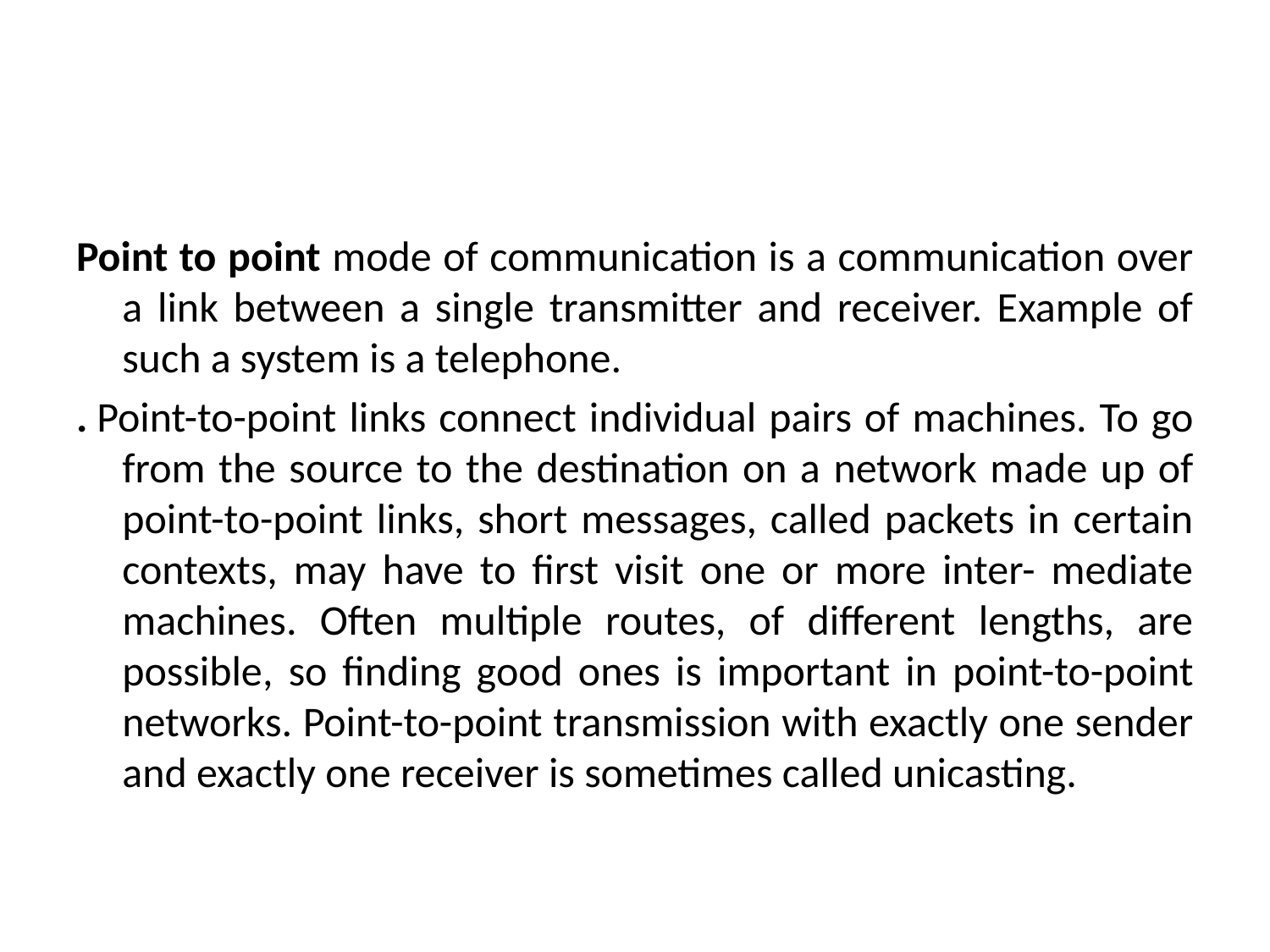

#
Point to point mode of communication is a communication over a link between a single transmitter and receiver. Example of such a system is a telephone.
. Point-to-point links connect individual pairs of machines. To go from the source to the destination on a network made up of point-to-point links, short messages, called packets in certain contexts, may have to first visit one or more inter- mediate machines. Often multiple routes, of different lengths, are possible, so finding good ones is important in point-to-point networks. Point-to-point transmission with exactly one sender and exactly one receiver is sometimes called unicasting.